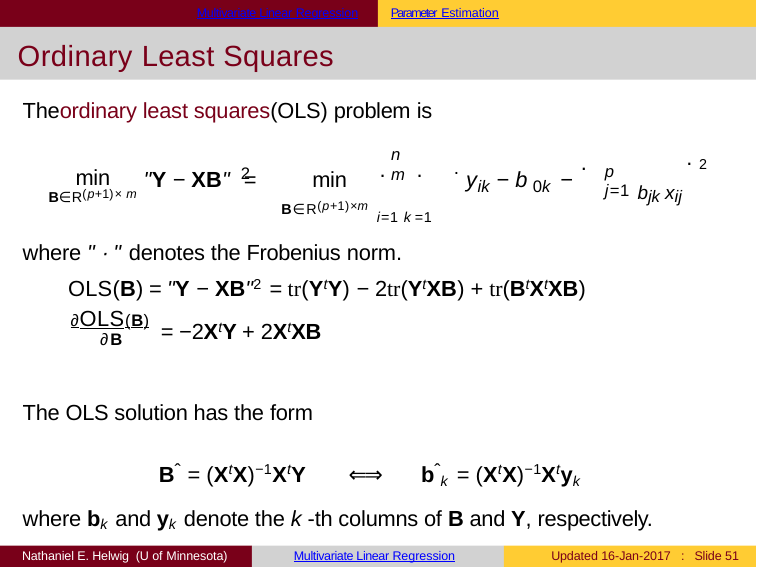

Multivariate Linear Regression
Parameter Estimation

Ordinary Least Squares
Theordinary least squares(OLS) problem is
.2
n	m
. . .
.
p  j=1
2
min
B∈R(p+1)×m
"Y − XB"  =	min
y   − b	−
bjk xij
ik
0k
B∈R(p+1)×m  i=1 k =1
where " · " denotes the Frobenius norm.
OLS(B) = "Y − XB"2 = tr(YtY) − 2tr(YtXB) + tr(BtXtXB)
∂OLS(B)

= −2XtY + 2XtXB

∂B
The OLS solution has the form

Bˆ = (XtX)−1XtY
⇐⇒	bˆk = (XtX)−1Xtyk
where bk  and yk  denote the k -th columns of B and Y, respectively.

Nathaniel E. Helwig  (U of Minnesota)
Multivariate Linear Regression
Updated 16-Jan-2017   :   Slide 51